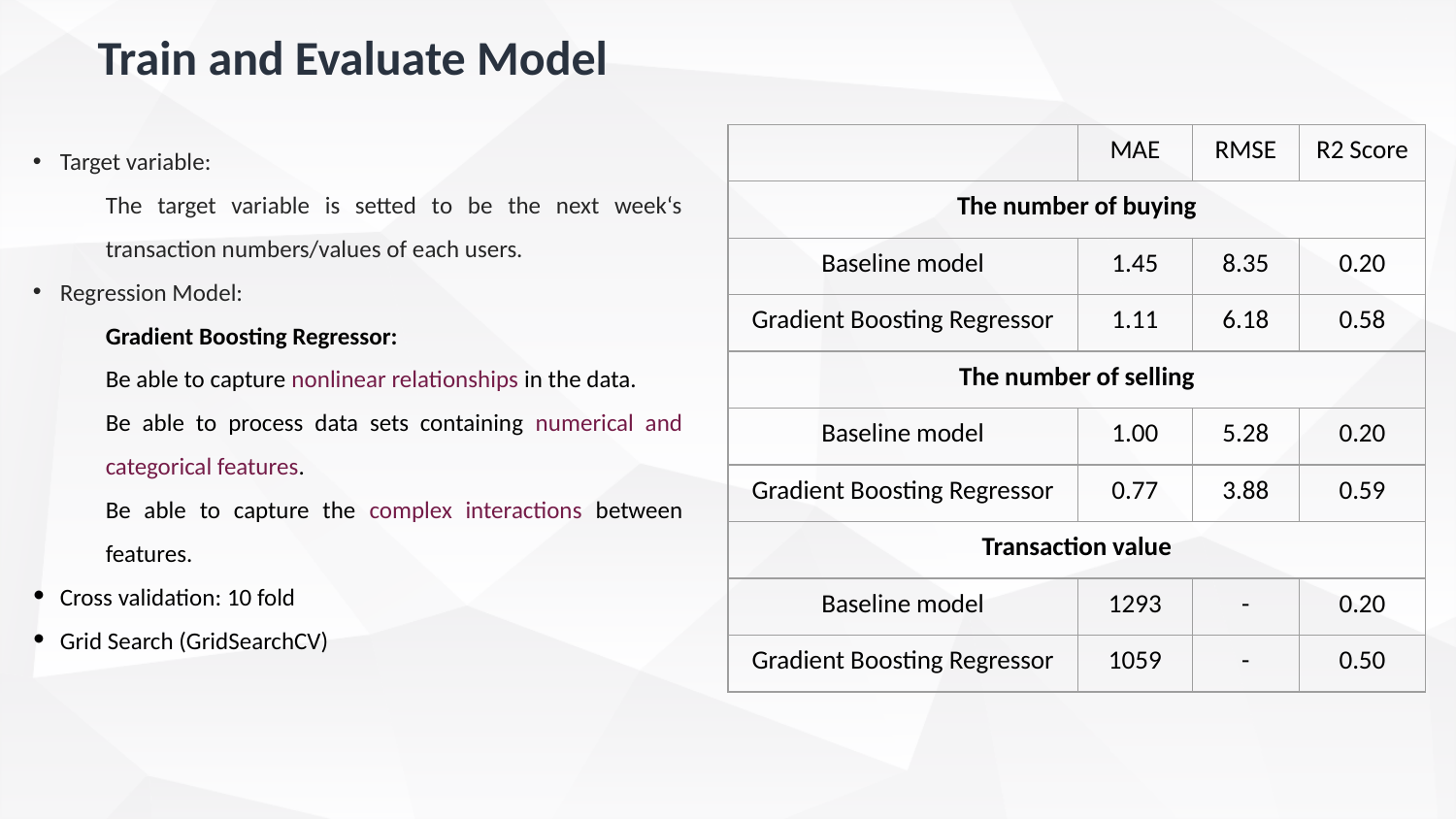

Train and Evaluate Model
|  | MAE | RMSE | R2 Score |
| --- | --- | --- | --- |
| The number of buying |  |  |  |
| Baseline model | 1.45 | 8.35 | 0.20 |
| Gradient Boosting Regressor | 1.11 | 6.18 | 0.58 |
| The number of selling |  |  |  |
| Baseline model | 1.00 | 5.28 | 0.20 |
| Gradient Boosting Regressor | 0.77 | 3.88 | 0.59 |
| Transaction value |  |  |  |
| Baseline model | 1293 | - | 0.20 |
| Gradient Boosting Regressor | 1059 | - | 0.50 |
Target variable:
The target variable is setted to be the next week‘s transaction numbers/values of each users.
Regression Model:
Gradient Boosting Regressor:
Be able to capture nonlinear relationships in the data.
Be able to process data sets containing numerical and categorical features.
Be able to capture the complex interactions between features.
Cross validation: 10 fold
Grid Search (GridSearchCV)